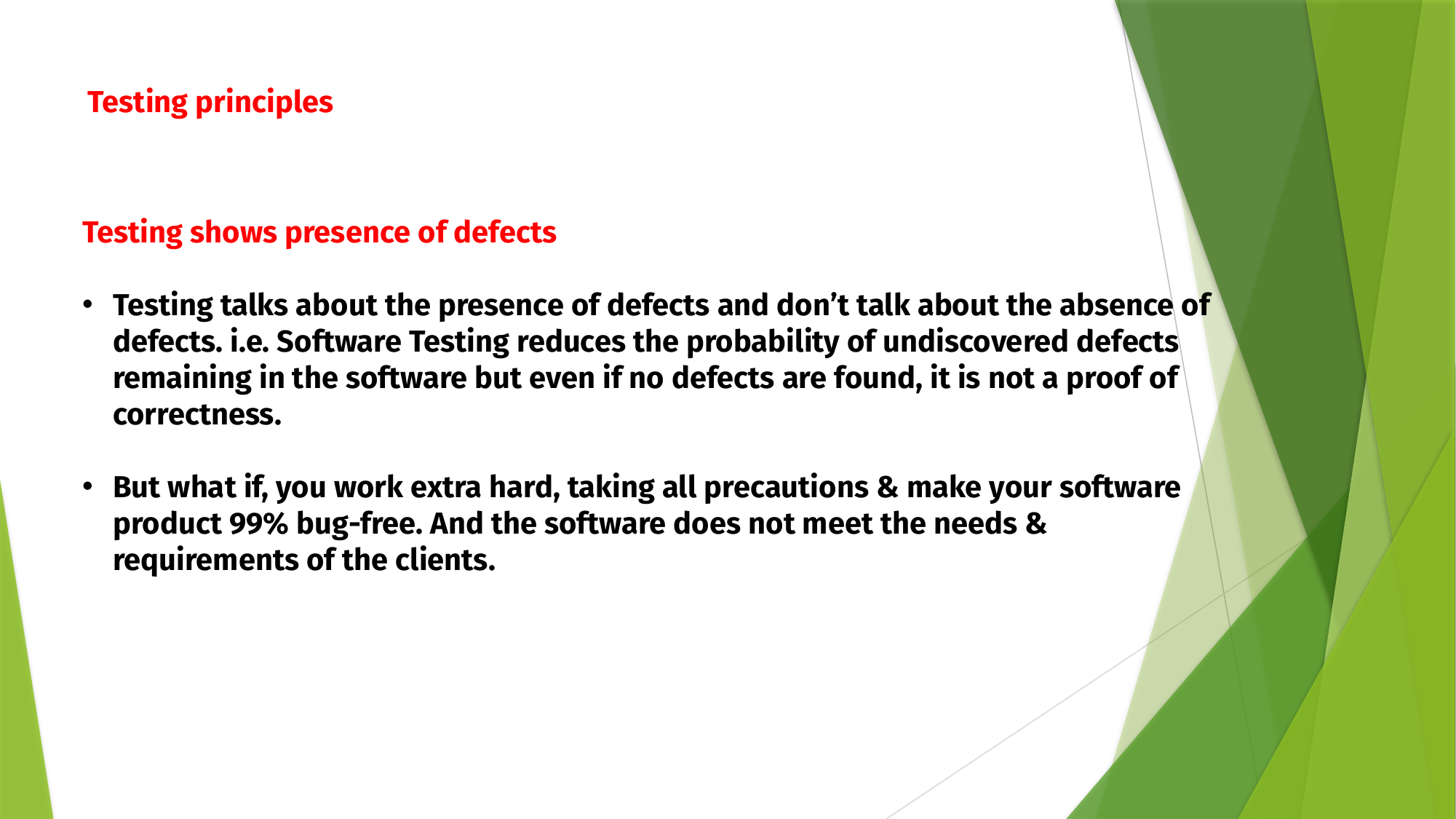

Testing principles
Testing shows presence of defects

Testing talks about the presence of defects and don’t talk about the absence of defects. i.e. Software Testing reduces the probability of undiscovered defects remaining in the software but even if no defects are found, it is not a proof of correctness.

But what if, you work extra hard, taking all precautions & make your software product 99% bug-free. And the software does not meet the needs & requirements of the clients.